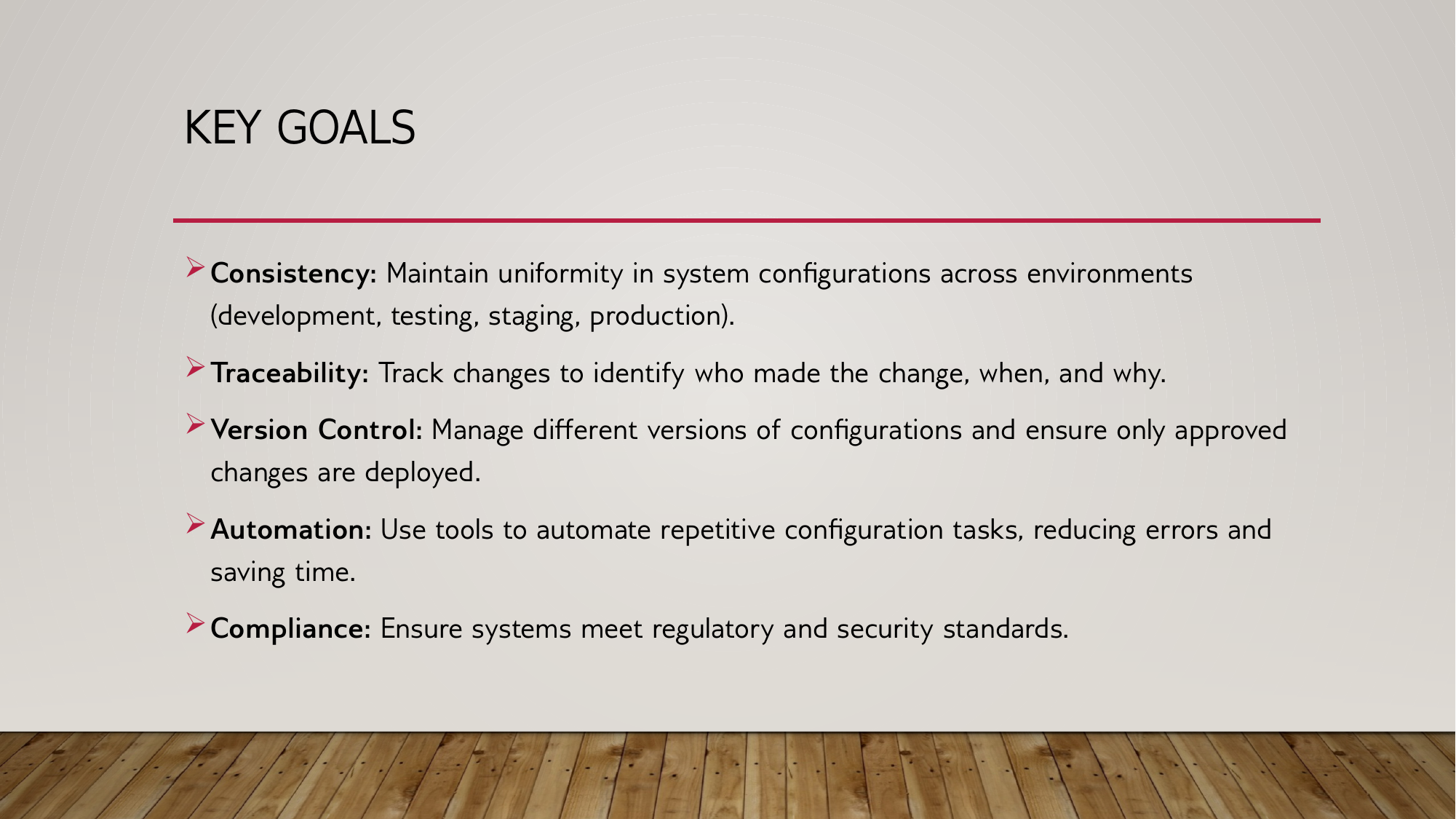

# Key goals
Consistency: Maintain uniformity in system configurations across environments (development, testing, staging, production).
Traceability: Track changes to identify who made the change, when, and why.
Version Control: Manage different versions of configurations and ensure only approved changes are deployed.
Automation: Use tools to automate repetitive configuration tasks, reducing errors and saving time.
Compliance: Ensure systems meet regulatory and security standards.